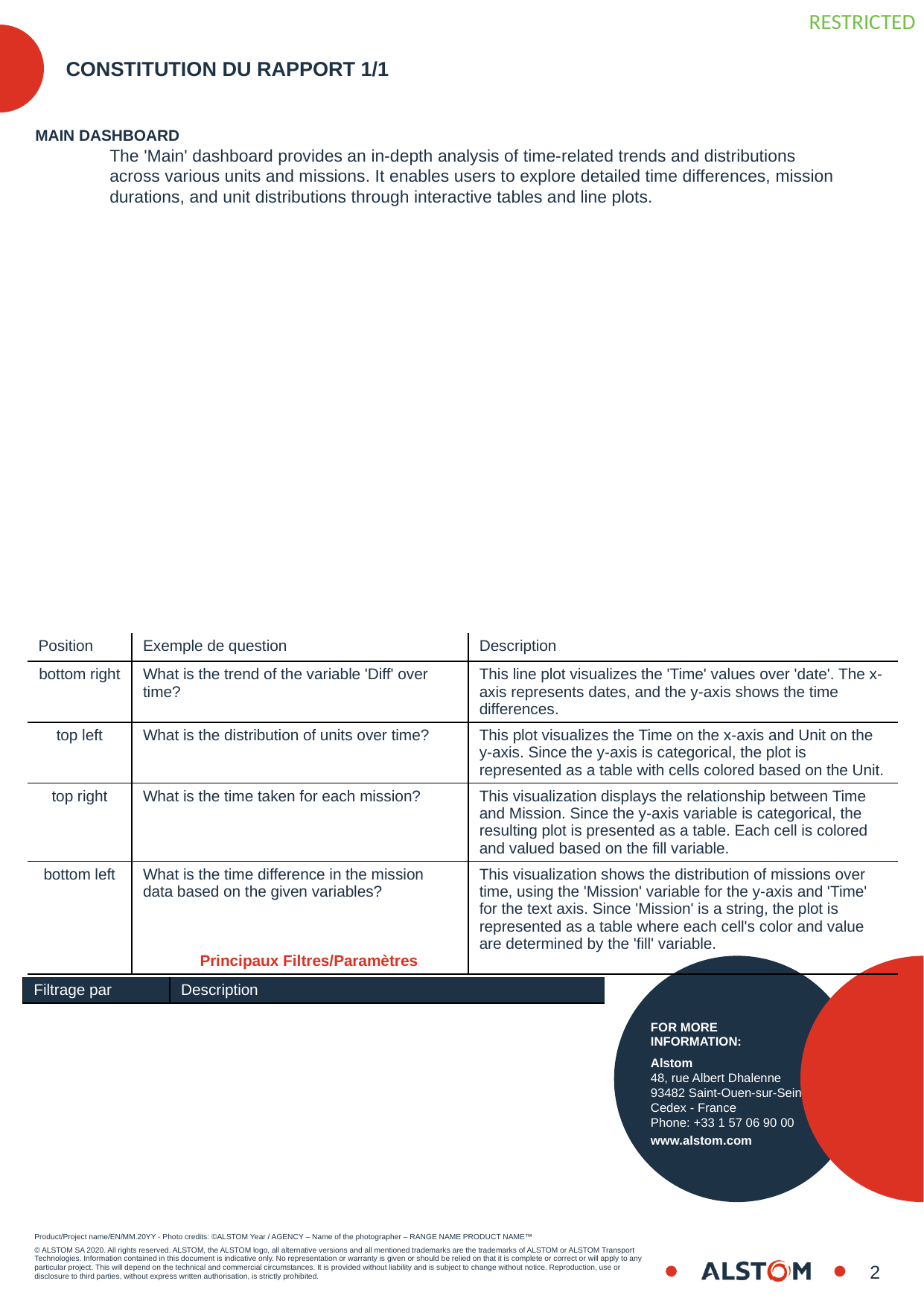

# Constitution du rapport 1/1
Main Dashboard
The 'Main' dashboard provides an in-depth analysis of time-related trends and distributions across various units and missions. It enables users to explore detailed time differences, mission durations, and unit distributions through interactive tables and line plots.

| Position | Exemple de question | Description |
| --- | --- | --- |
| bottom right | What is the trend of the variable 'Diff' over time? | This line plot visualizes the 'Time' values over 'date'. The x-axis represents dates, and the y-axis shows the time differences. |
| top left | What is the distribution of units over time? | This plot visualizes the Time on the x-axis and Unit on the y-axis. Since the y-axis is categorical, the plot is represented as a table with cells colored based on the Unit. |
| top right | What is the time taken for each mission? | This visualization displays the relationship between Time and Mission. Since the y-axis variable is categorical, the resulting plot is presented as a table. Each cell is colored and valued based on the fill variable. |
| bottom left | What is the time difference in the mission data based on the given variables? | This visualization shows the distribution of missions over time, using the 'Mission' variable for the y-axis and 'Time' for the text axis. Since 'Mission' is a string, the plot is represented as a table where each cell's color and value are determined by the 'fill' variable. |

Principaux Filtres/Paramètres
| Filtrage par | Description |
| --- | --- |
2
8/30/2024